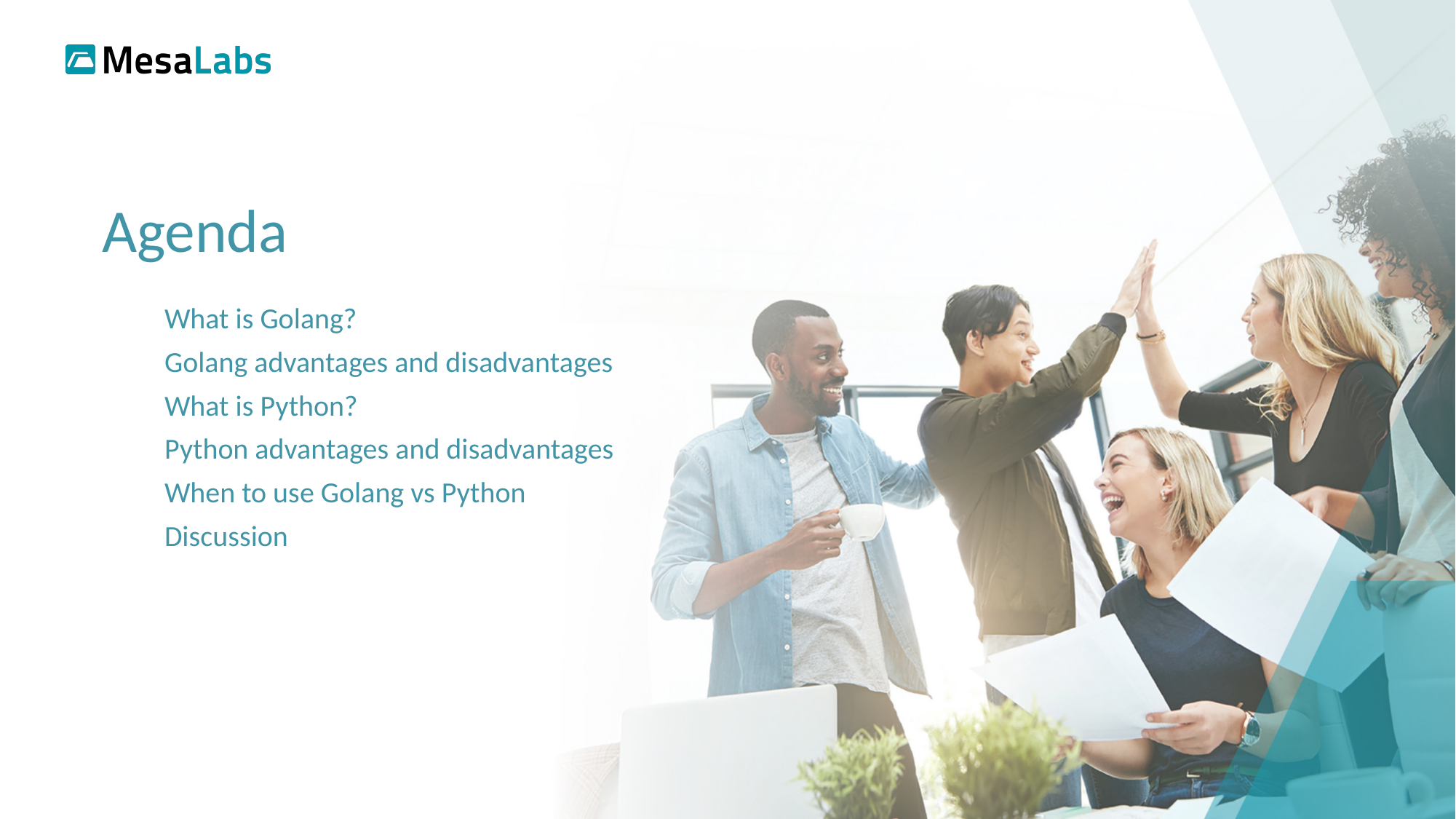

# Agenda
What is Golang?
Golang advantages and disadvantages
What is Python?
Python advantages and disadvantages
When to use Golang vs Python
Discussion